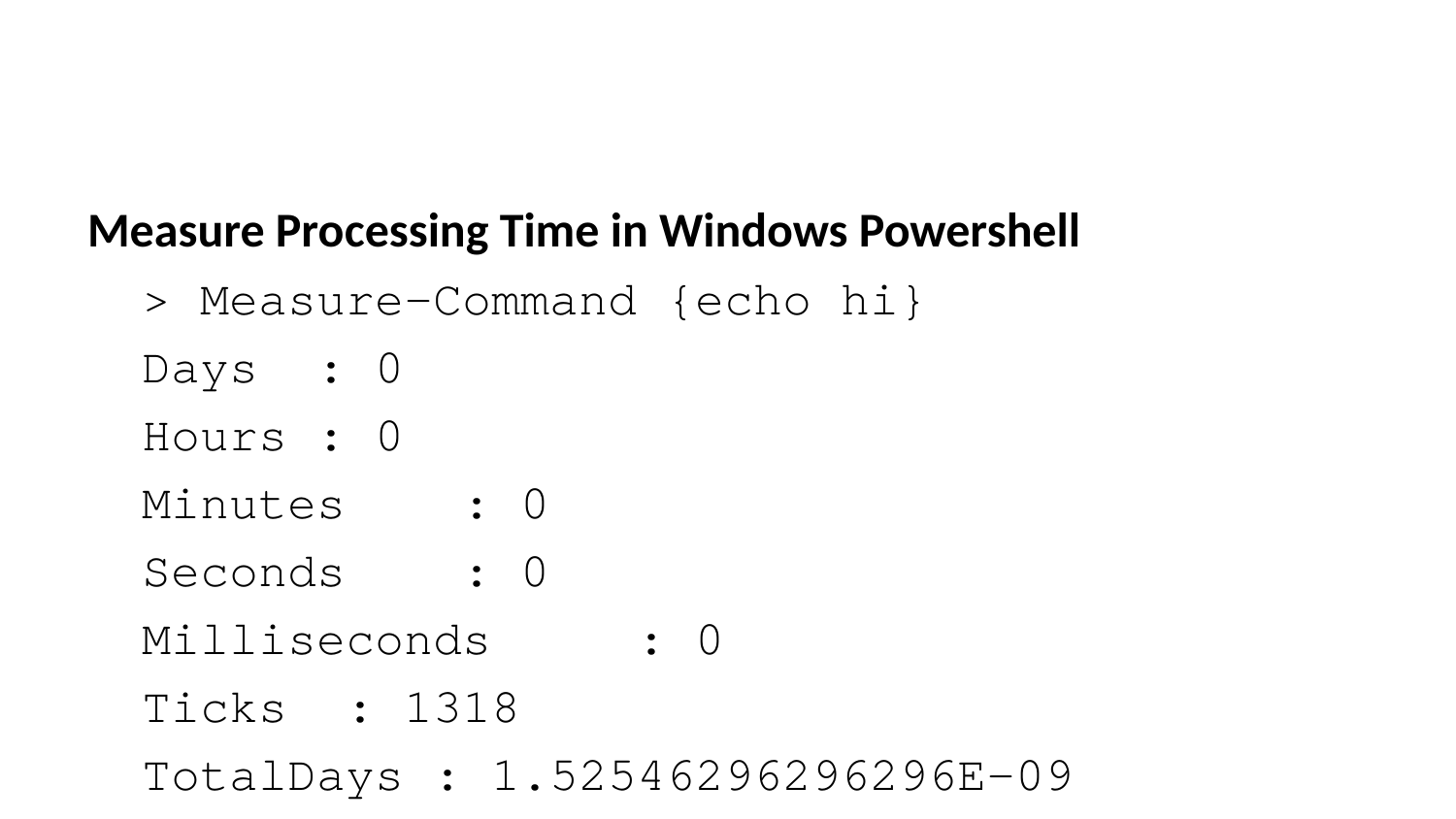

Measure Processing Time in Windows Powershell
> Measure-Command {echo hi}
Days  : 0
Hours : 0
Minutes    : 0
Seconds    : 0
Milliseconds     : 0
Ticks  : 1318
TotalDays : 1.52546296296296E-09
TotalHours       : 3.66111111111111E-08
TotalMinutes   : 2.19666666666667E-06
TotalSeconds    : 0.0001318
TotalMilliseconds : 0.1318